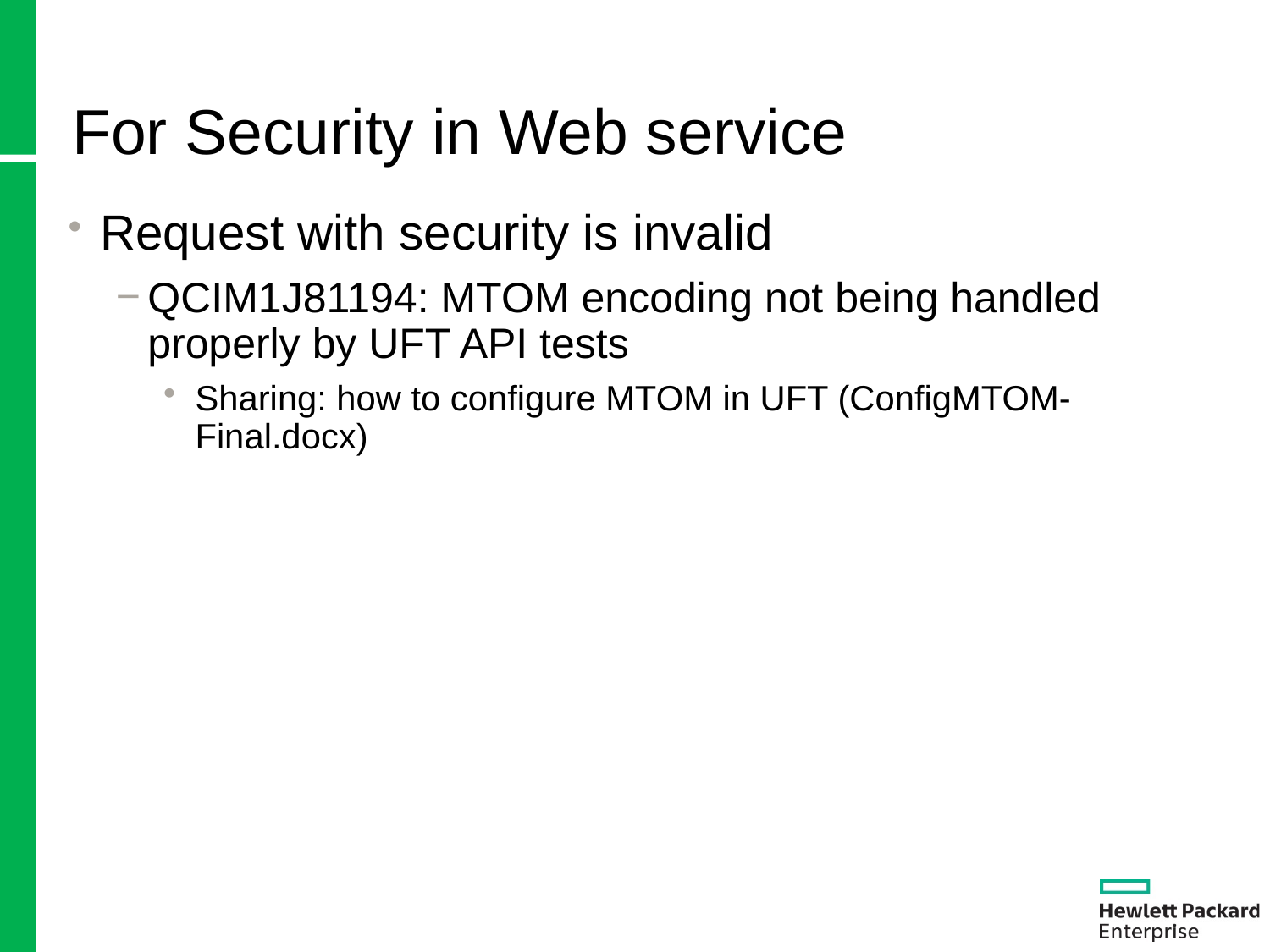

# For Security in Web service
Request with security is invalid
QCIM1J81194: MTOM encoding not being handled properly by UFT API tests
Sharing: how to configure MTOM in UFT (ConfigMTOM-Final.docx)